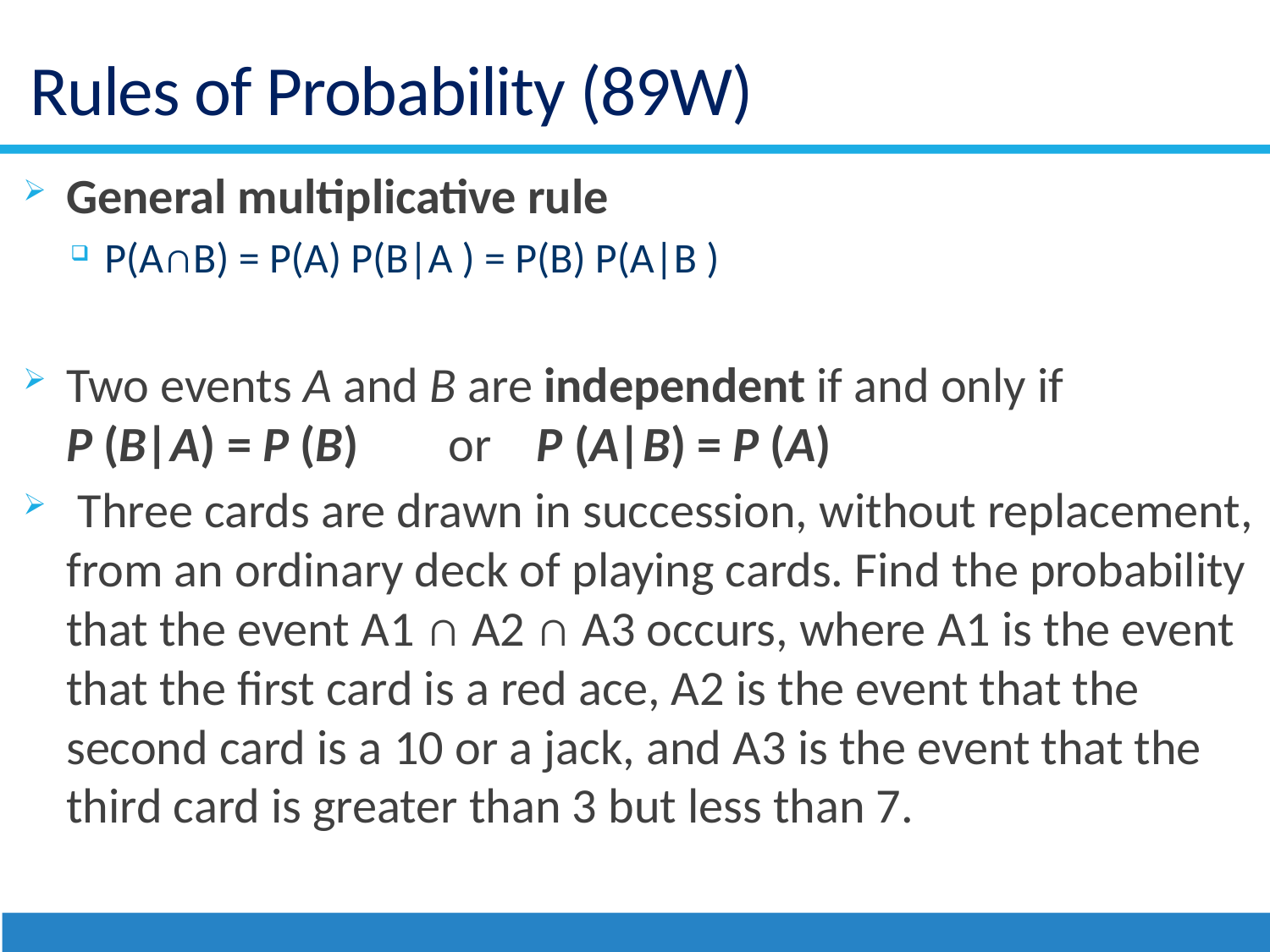

# Rules of Probability (89W)
General multiplicative rule
P(A∩B) = P(A) P(B|A ) = P(B) P(A|B )

Two events A and B are independent if and only if
P (B|A) = P (B)        or    P (A|B) = P (A)
 Three cards are drawn in succession, without replacement, from an ordinary deck of playing cards. Find the probability that the event A1 ∩ A2 ∩ A3 occurs, where A1 is the event that the first card is a red ace, A2 is the event that the second card is a 10 or a jack, and A3 is the event that the third card is greater than 3 but less than 7.